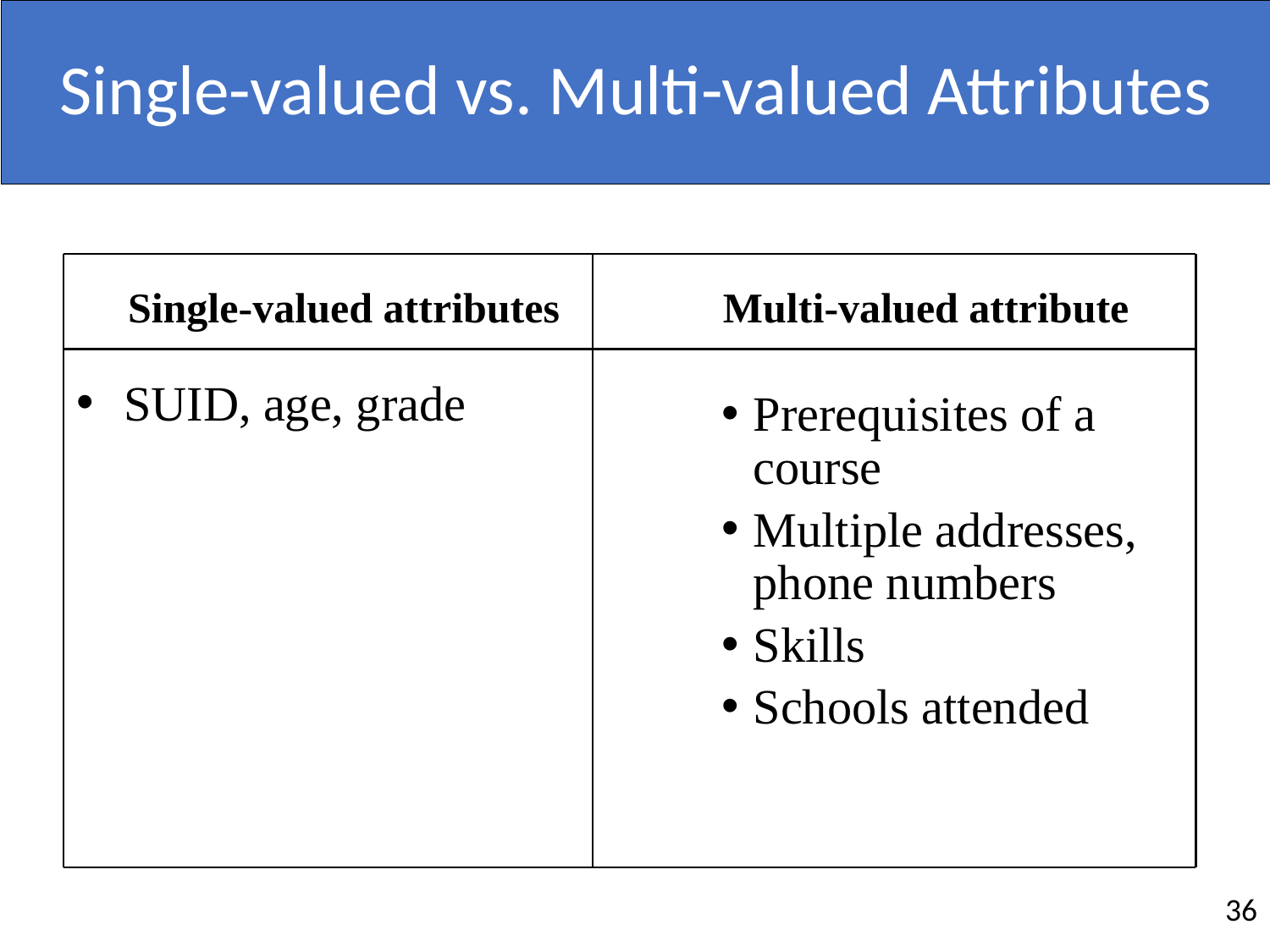

# Single-valued vs. Multi-valued Attributes
Single-valued attributes
Multi-valued attribute
SUID, age, grade

Prerequisites of a course
Multiple addresses, phone numbers
Skills
Schools attended

36